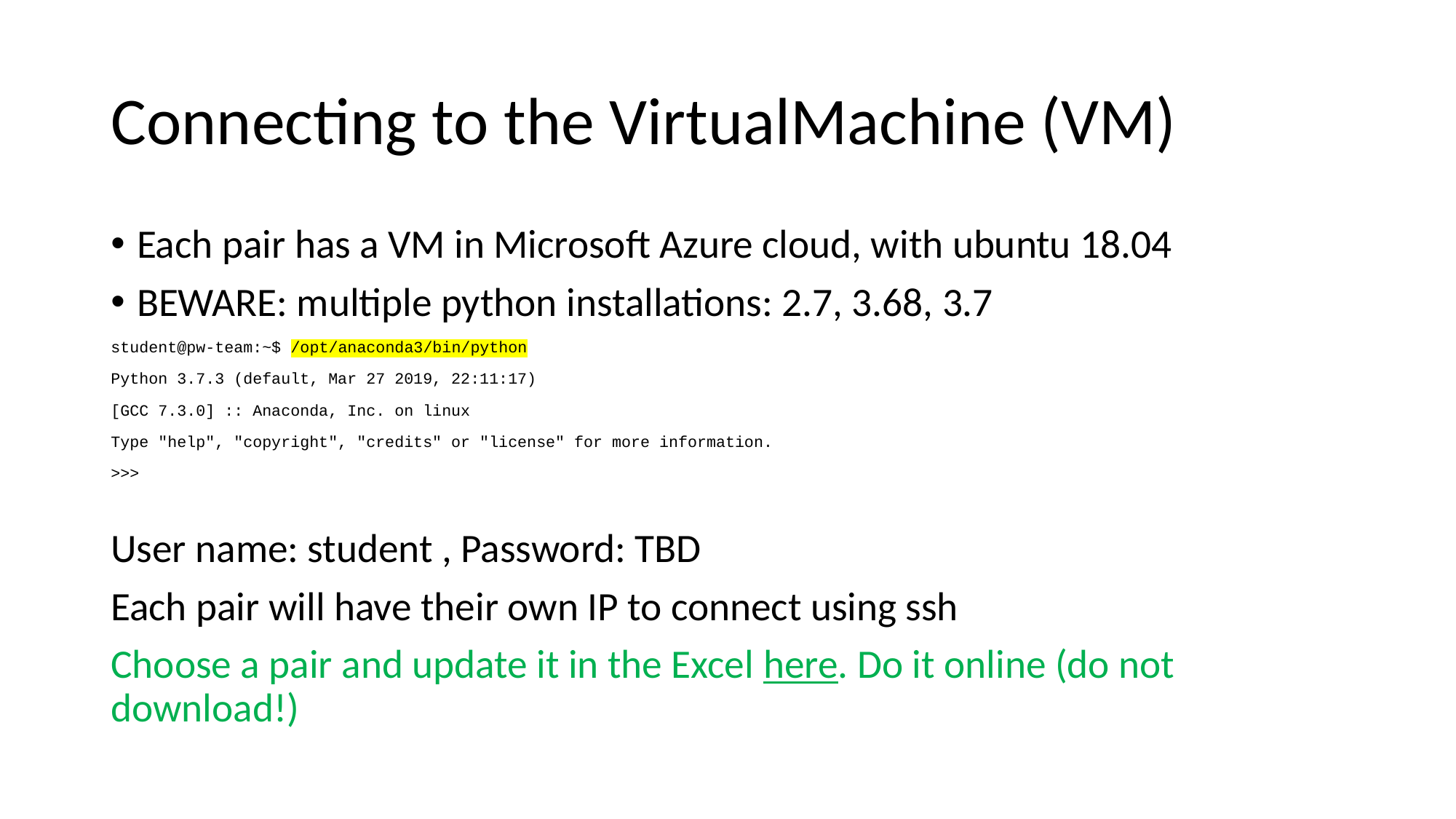

# Connecting to the VirtualMachine (VM)
Each pair has a VM in Microsoft Azure cloud, with ubuntu 18.04
BEWARE: multiple python installations: 2.7, 3.68, 3.7
student@pw-team:~$ /opt/anaconda3/bin/python
Python 3.7.3 (default, Mar 27 2019, 22:11:17)
[GCC 7.3.0] :: Anaconda, Inc. on linux
Type "help", "copyright", "credits" or "license" for more information.
>>>

User name: student , Password: TBD
Each pair will have their own IP to connect using ssh
Choose a pair and update it in the Excel here. Do it online (do not download!)